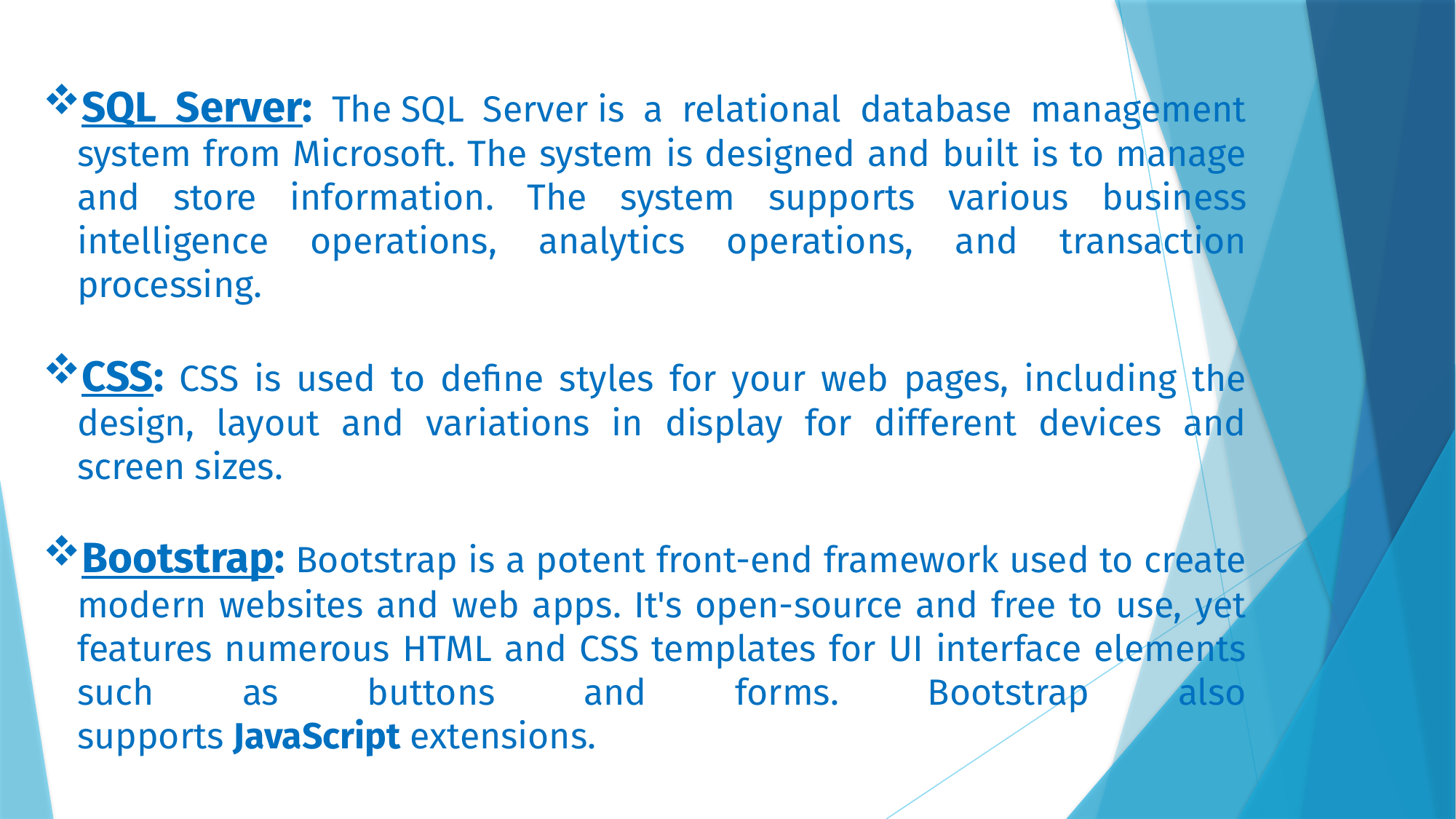

SQL Server: The SQL Server is a relational database management system from Microsoft. The system is designed and built is to manage and store information. The system supports various business intelligence operations, analytics operations, and transaction processing.

CSS: CSS is used to define styles for your web pages, including the design, layout and variations in display for different devices and screen sizes.

Bootstrap: Bootstrap is a potent front-end framework used to create modern websites and web apps. It's open-source and free to use, yet features numerous HTML and CSS templates for UI interface elements such as buttons and forms. Bootstrap also supports JavaScript extensions.